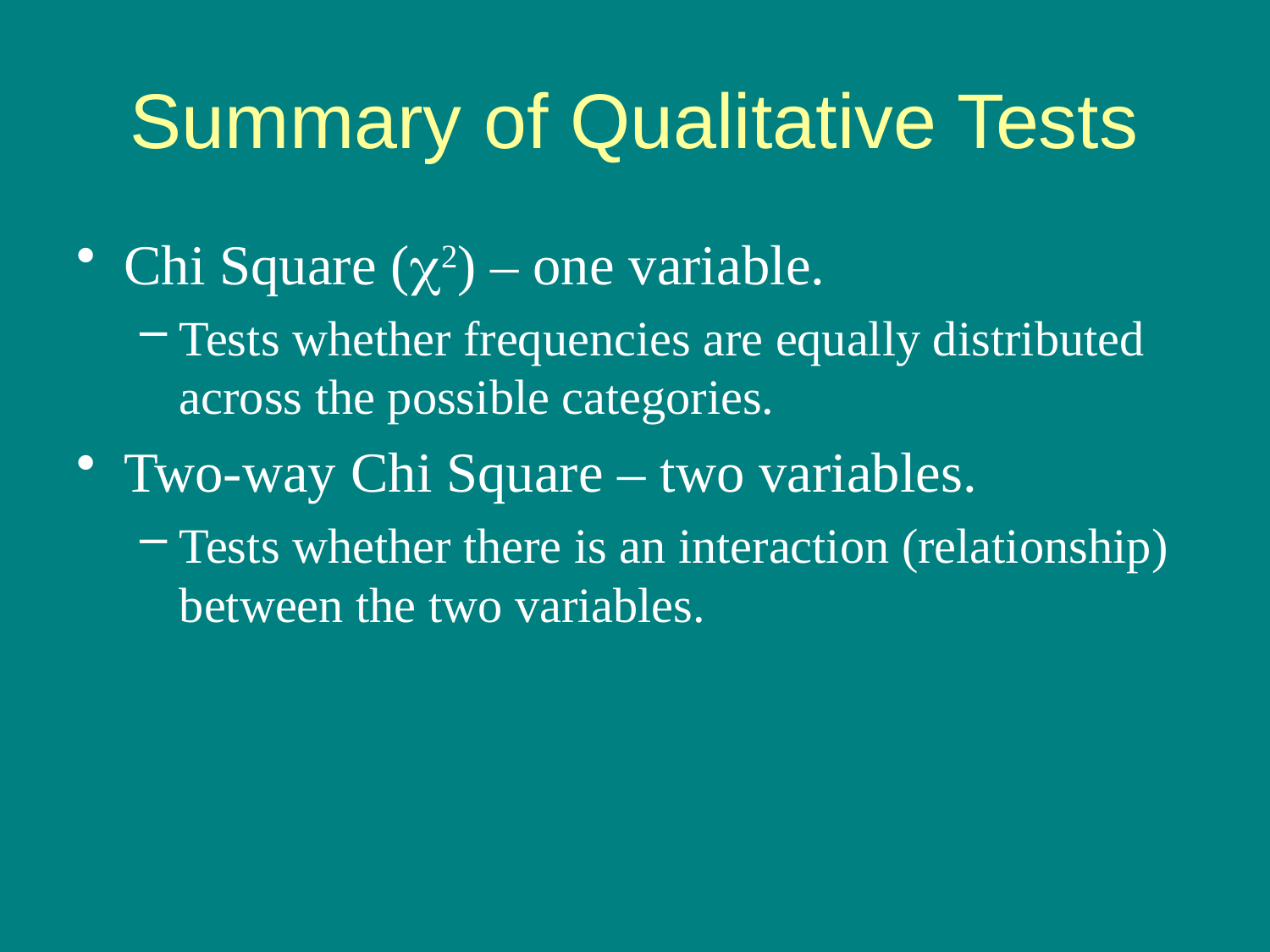

# Summary of Qualitative Tests
Chi Square (χ2) – one variable.
Tests whether frequencies are equally distributed across the possible categories.
Two-way Chi Square – two variables.
Tests whether there is an interaction (relationship) between the two variables.